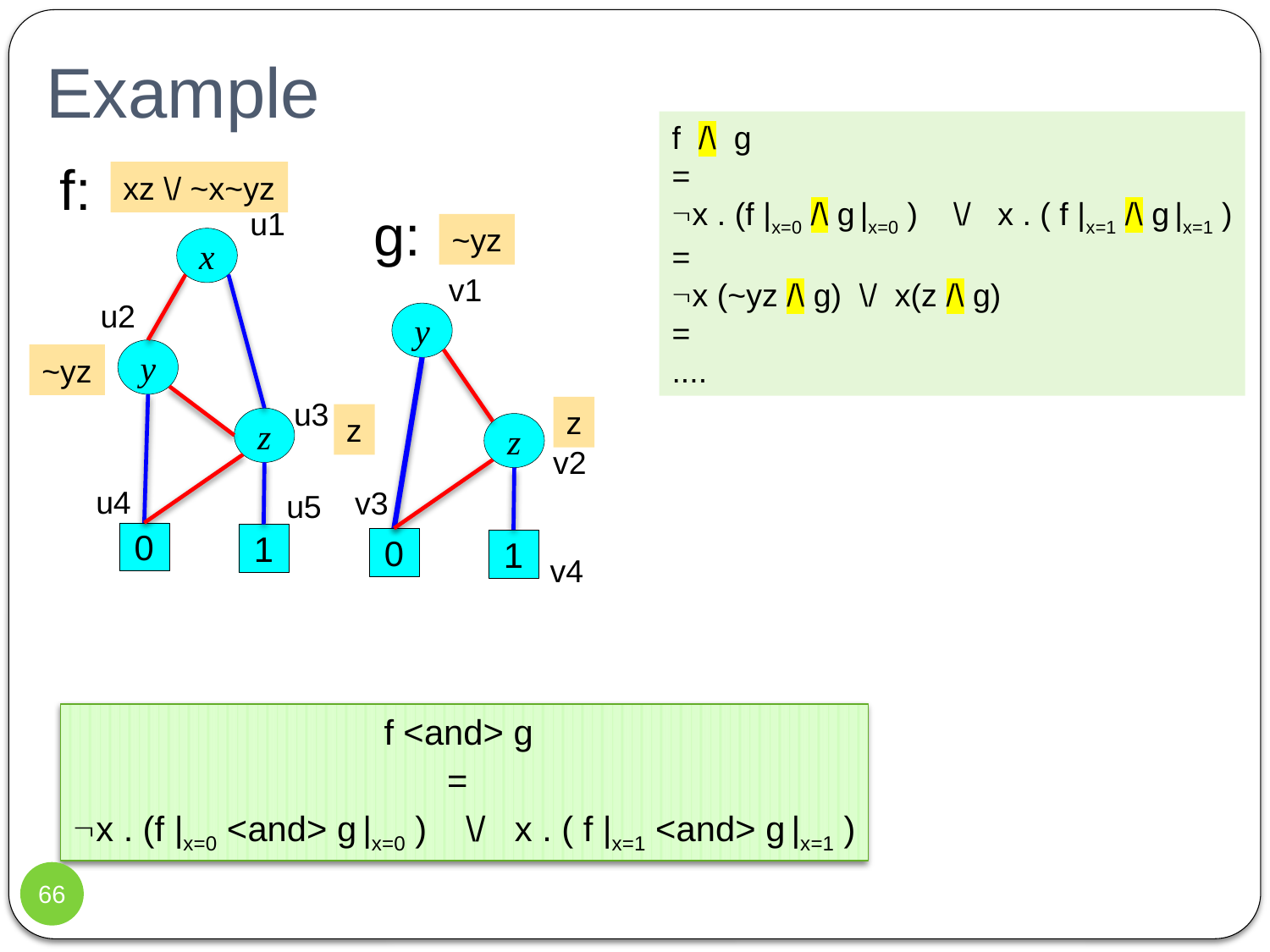

# Example
f  /\  g
=
¬x . (f |x=0 /\ g |x=0 )    \/   x . ( f |x=1 /\ g |x=1 )
=
¬x (~yz /\ g)  \/  x(z /\ g)
=
....
f:
xz \/ ~x~yz
g:
u1
~yz
x
y
z
0
1
v1
u2
y
z
0
1
~yz
u3
z
z
v2
u4
v3
u5
v4
f <and> g
 =
¬x . (f |x=0 <and> g |x=0 )    \/   x . ( f |x=1 <and> g |x=1 )
66